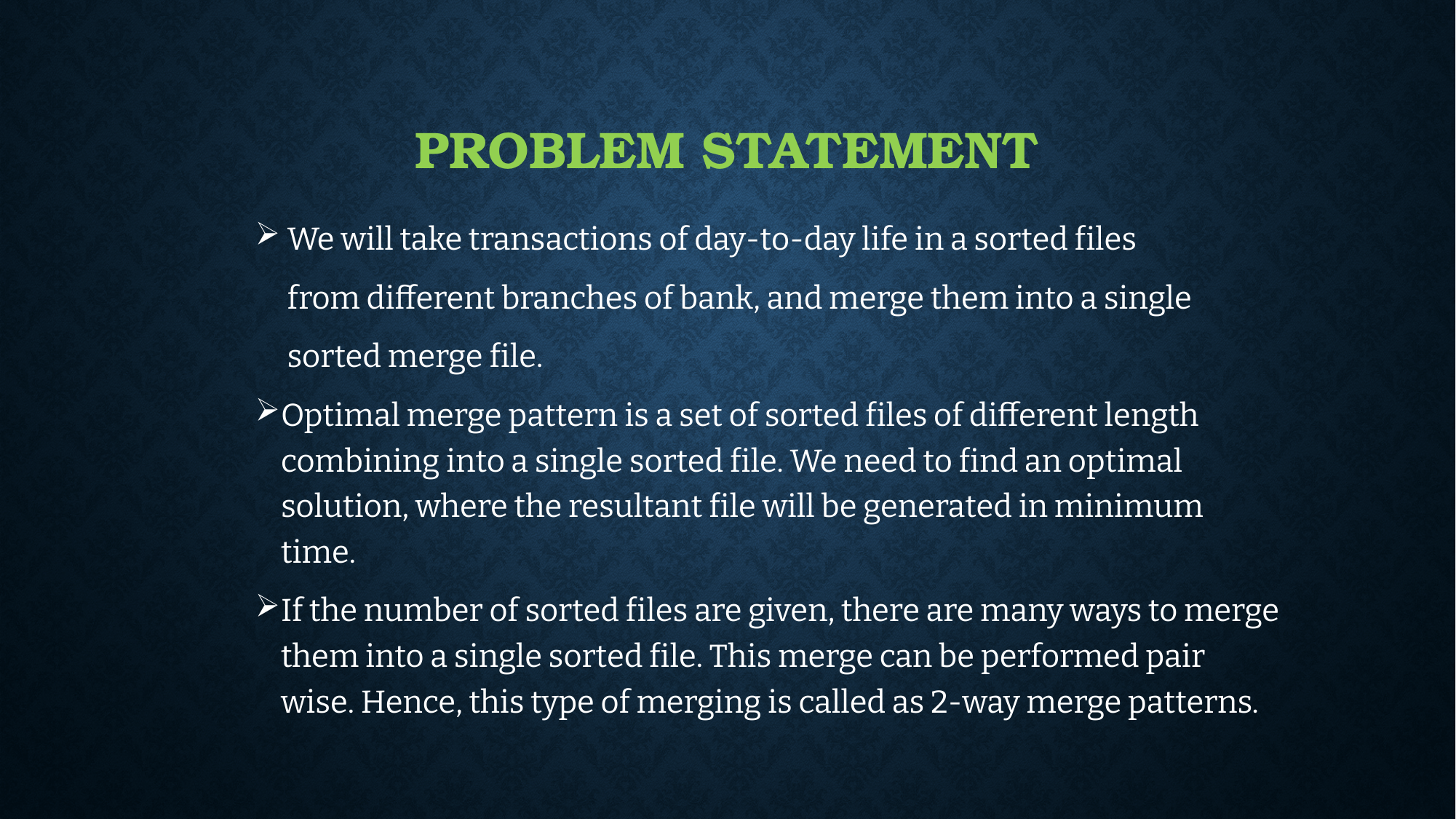

# PROBLEM STATEMENT
 We will take transactions of day-to-day life in a sorted files
     from different branches of bank, and merge them into a single
     sorted merge file.
Optimal merge pattern is a set of sorted files of different length combining into a single sorted file. We need to find an optimal solution, where the resultant file will be generated in minimum time.
If the number of sorted files are given, there are many ways to merge them into a single sorted file. This merge can be performed pair wise. Hence, this type of merging is called as 2-way merge patterns.